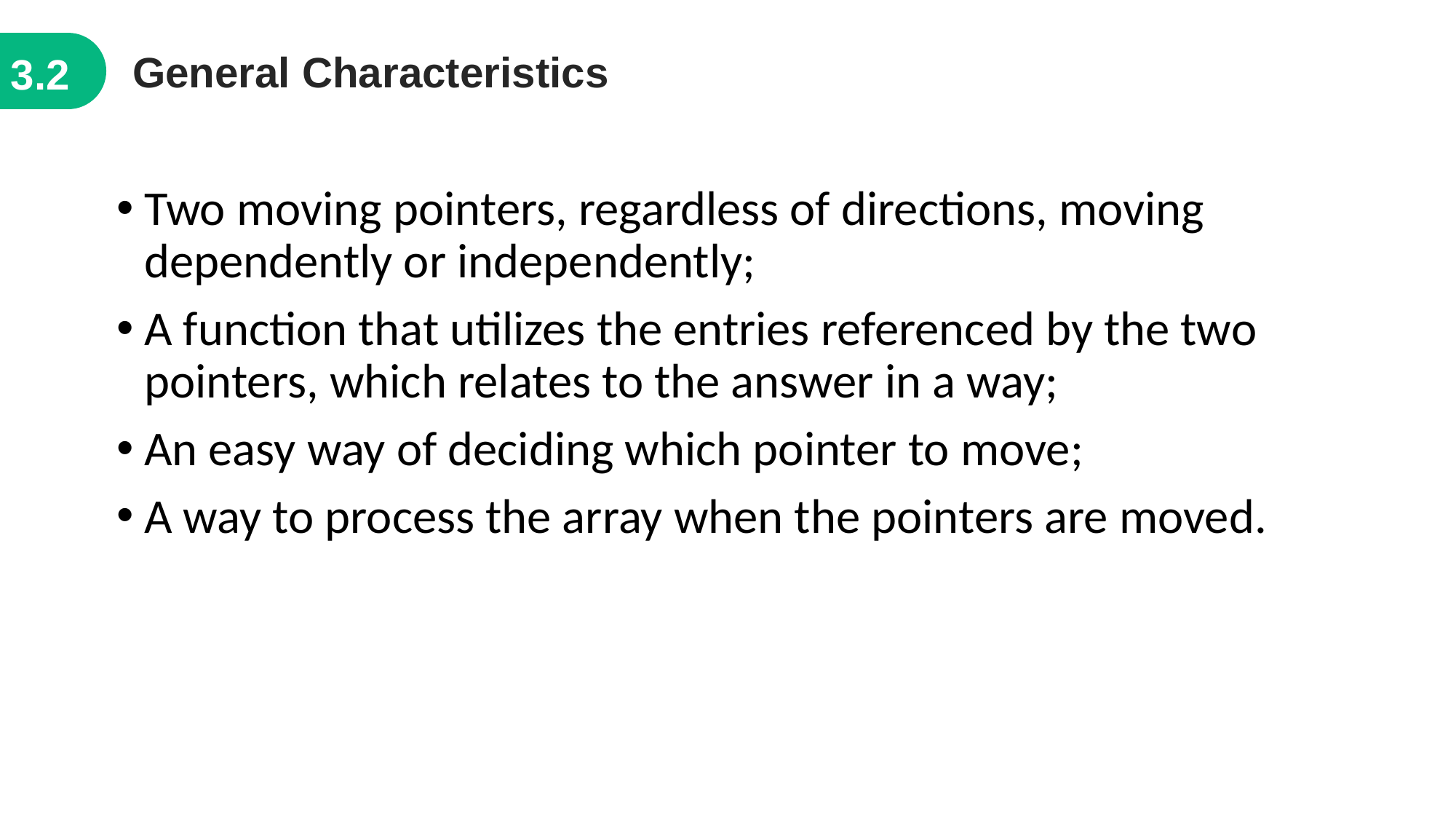

General Characteristics
3.2
Two moving pointers, regardless of directions, moving dependently or independently;
A function that utilizes the entries referenced by the two pointers, which relates to the answer in a way;
An easy way of deciding which pointer to move;
A way to process the array when the pointers are moved.